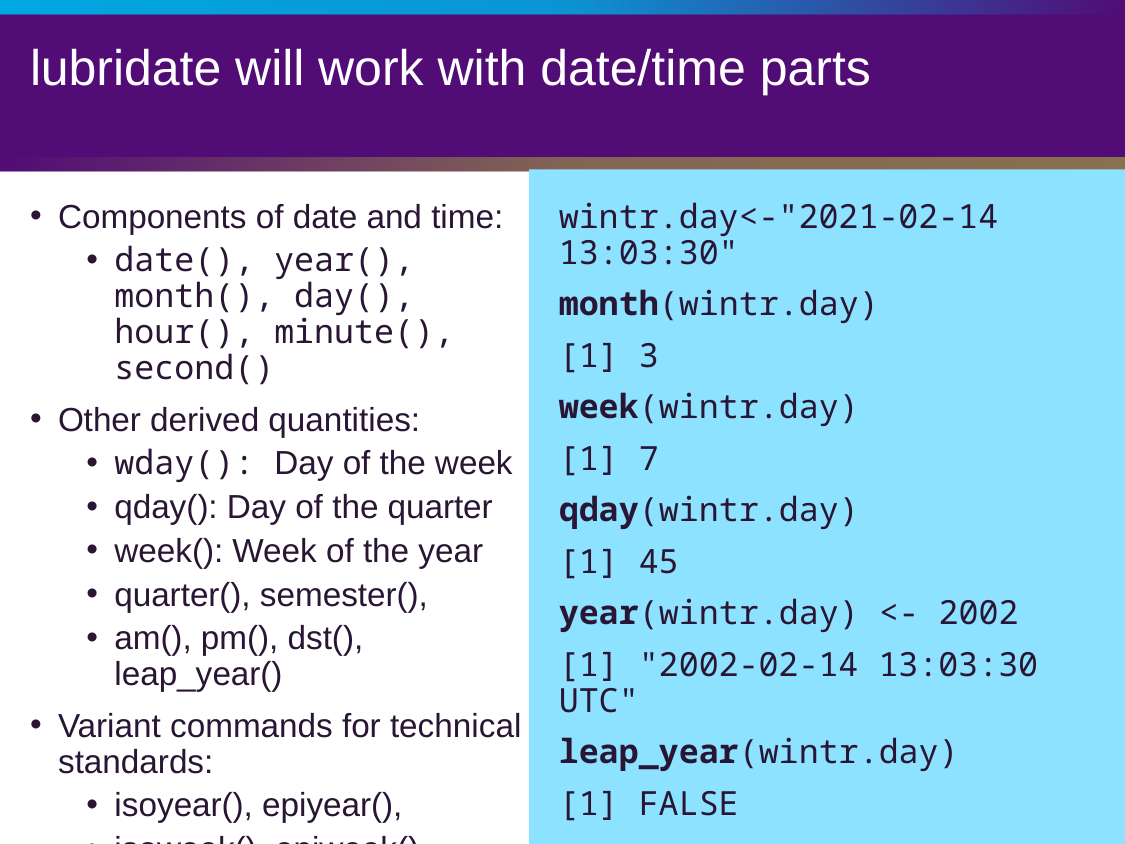

# lubridate will work with date/time parts
Components of date and time:
date(), year(), month(), day(), hour(), minute(), second()
Other derived quantities:
wday(): Day of the week
qday(): Day of the quarter
week(): Week of the year
quarter(), semester(),
am(), pm(), dst(), leap_year()
Variant commands for technical standards:
isoyear(), epiyear(),
isoweek(), epiweek()
wintr.day<-"2021-02-14 13:03:30"
month(wintr.day)
[1] 3
week(wintr.day)
[1] 7
qday(wintr.day)
[1] 45
year(wintr.day) <- 2002
[1] "2002-02-14 13:03:30 UTC"
leap_year(wintr.day)
[1] FALSE